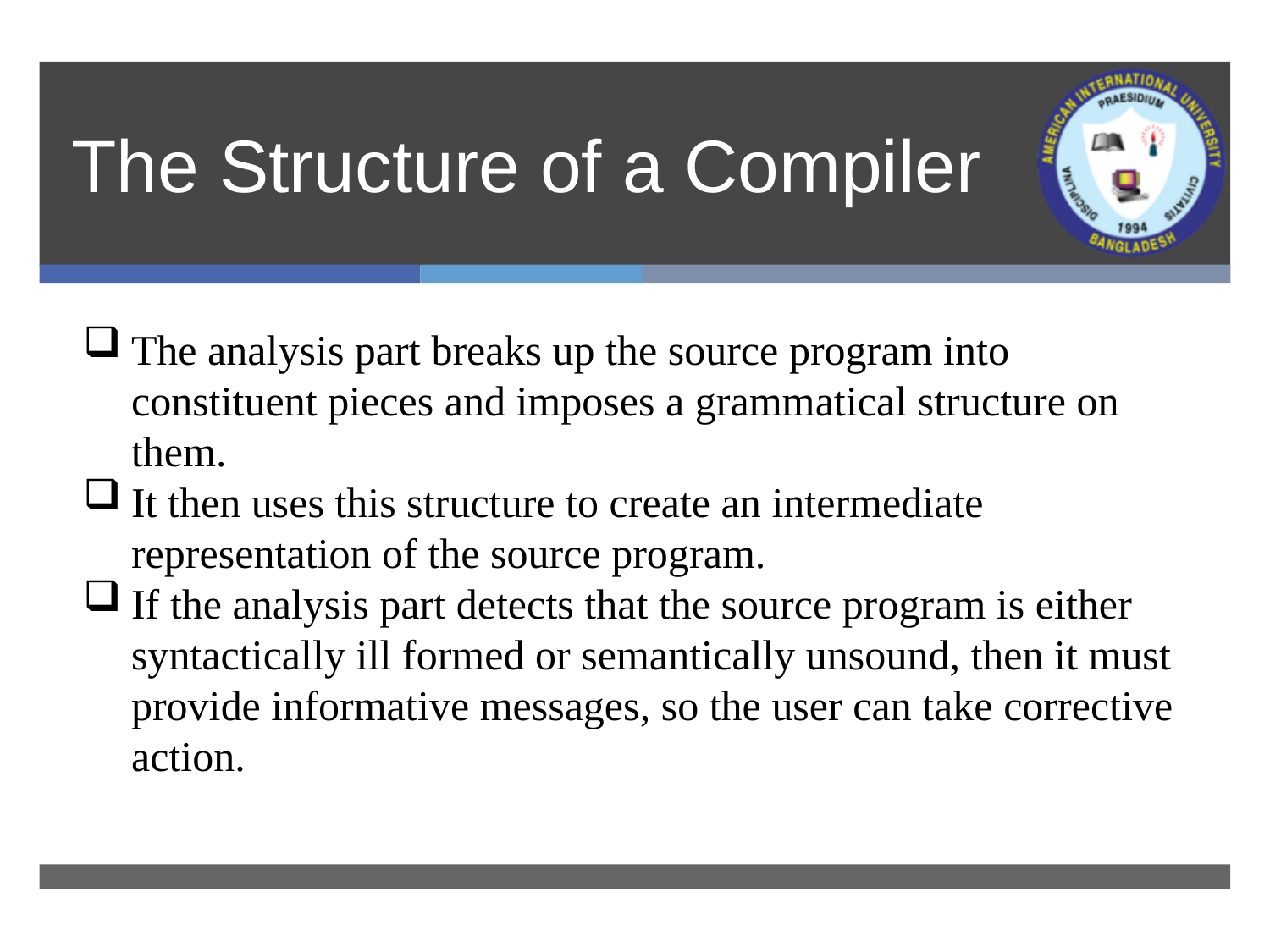

# The Structure of a Compiler

The analysis part breaks up the source program into constituent pieces and imposes a grammatical structure on them.
It then uses this structure to create an intermediate representation of the source program.
If the analysis part detects that the source program is either syntactically ill formed or semantically unsound, then it must provide informative messages, so the user can take corrective action.